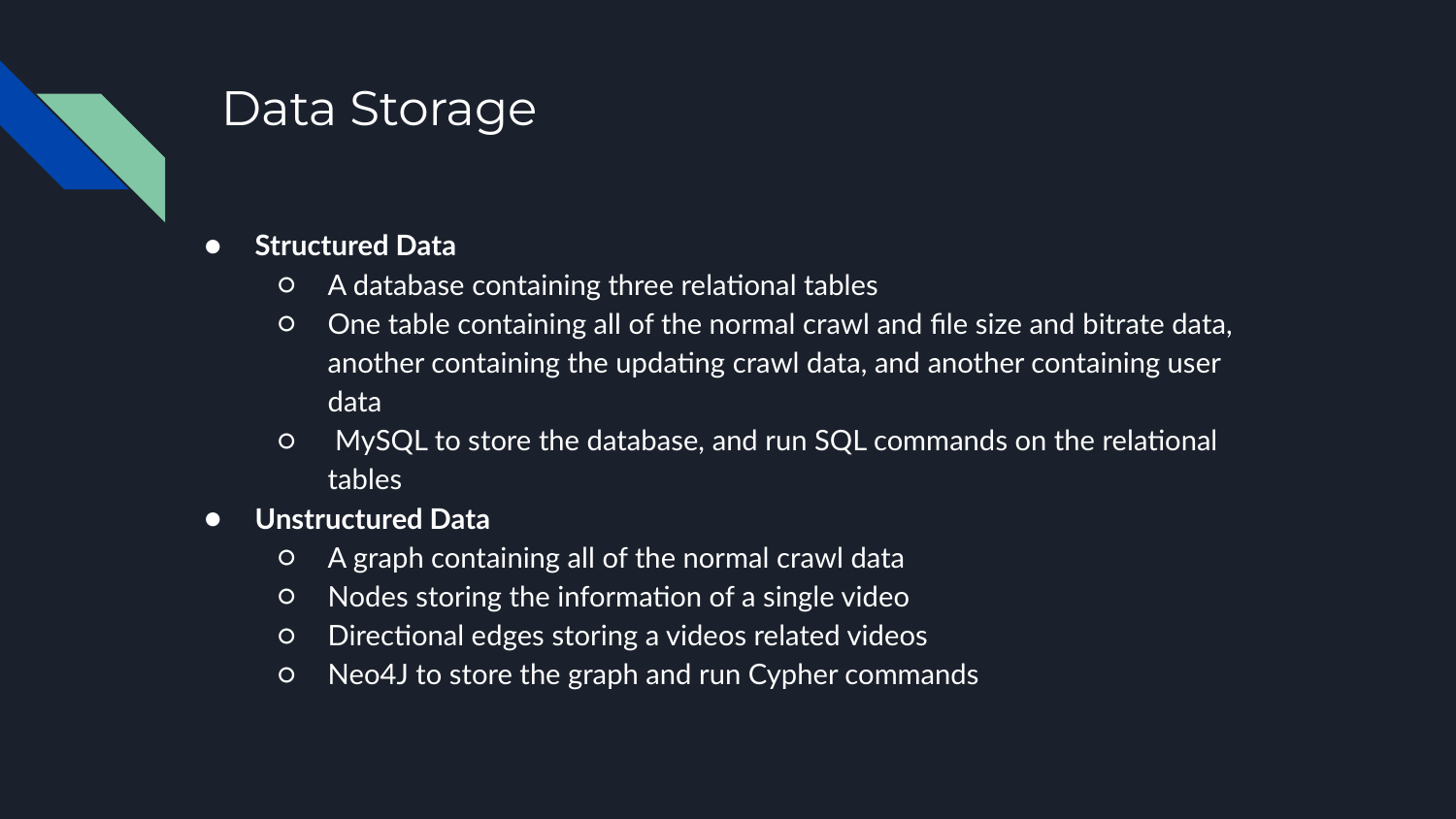

# Data Storage
Structured Data
A database containing three relational tables
One table containing all of the normal crawl and file size and bitrate data, another containing the updating crawl data, and another containing user data
 MySQL to store the database, and run SQL commands on the relational tables
Unstructured Data
A graph containing all of the normal crawl data
Nodes storing the information of a single video
Directional edges storing a videos related videos
Neo4J to store the graph and run Cypher commands